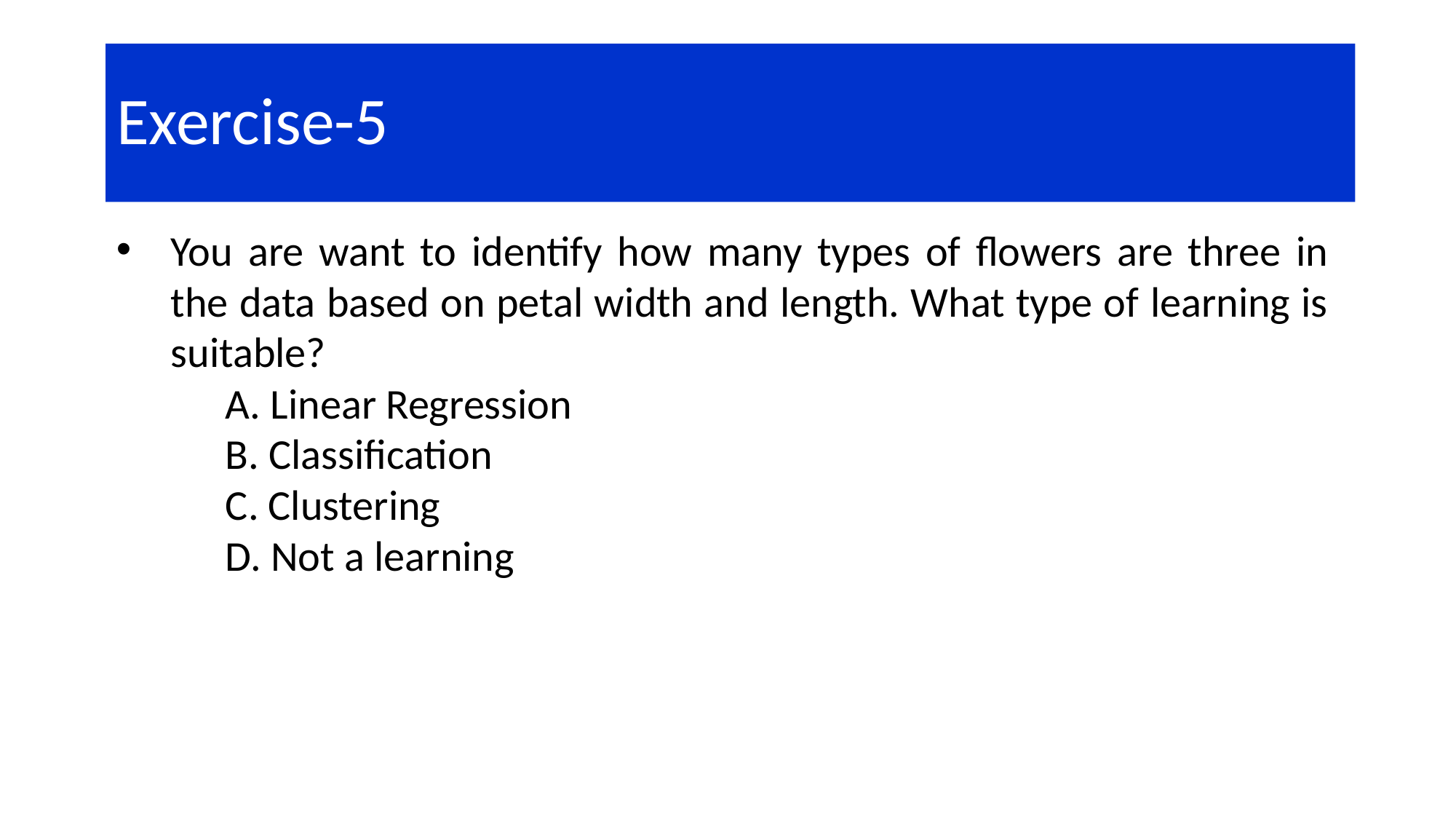

# Exercise-5
You are want to identify how many types of flowers are three in the data based on petal width and length. What type of learning is suitable?
	A. Linear Regression
	B. Classification
	C. Clustering
	D. Not a learning